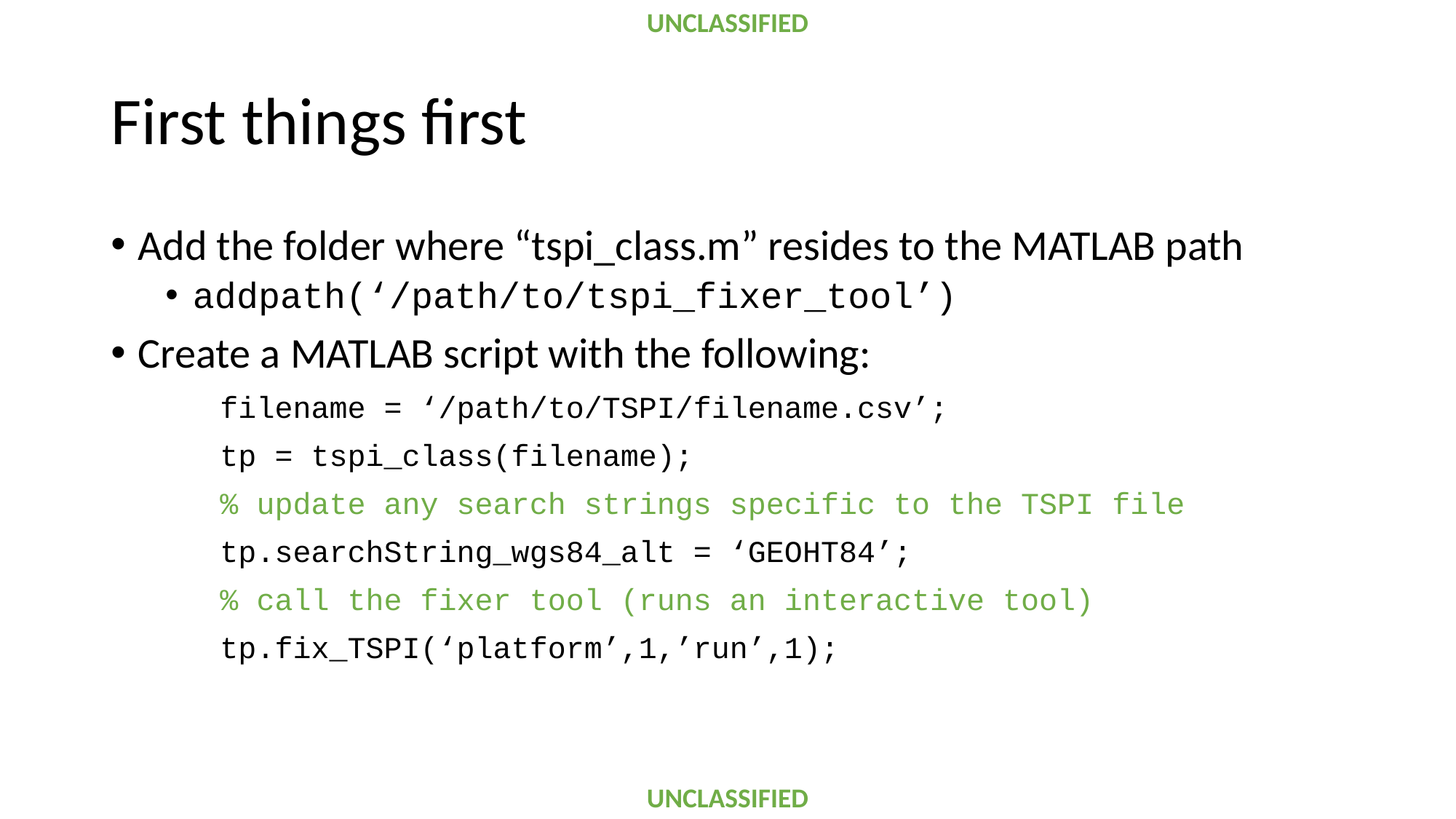

# First things first
Add the folder where “tspi_class.m” resides to the MATLAB path
addpath(‘/path/to/tspi_fixer_tool’)
Create a MATLAB script with the following:
	filename = ‘/path/to/TSPI/filename.csv’;
	tp = tspi_class(filename);
	% update any search strings specific to the TSPI file
	tp.searchString_wgs84_alt = ‘GEOHT84’;
	% call the fixer tool (runs an interactive tool)
	tp.fix_TSPI(‘platform’,1,’run’,1);